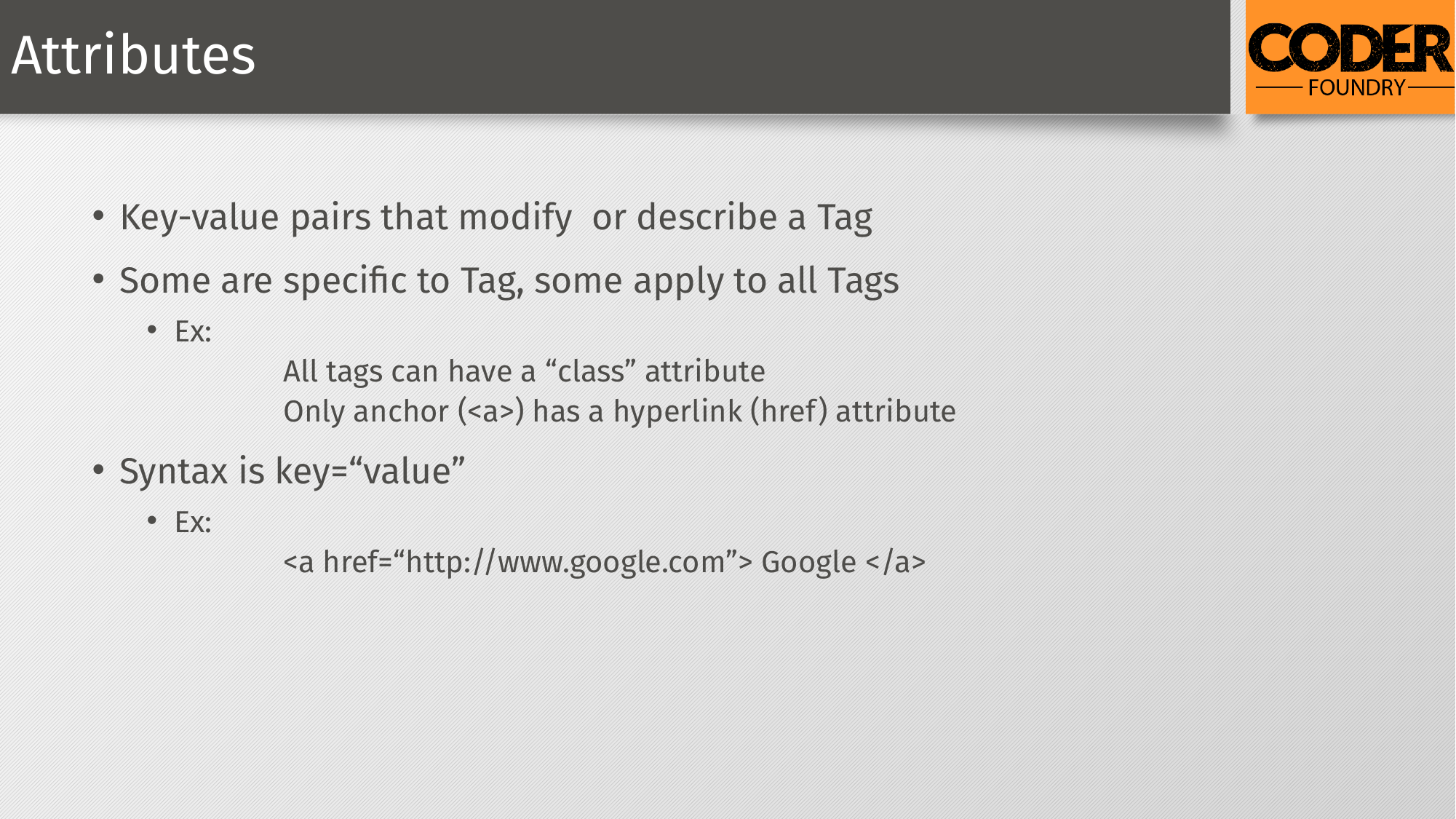

# Attributes
Key-value pairs that modify  or describe a Tag
Some are specific to Tag, some apply to all Tags
Ex:
	All tags can have a “class” attribute
	Only anchor (<a>) has a hyperlink (href) attribute
Syntax is key=“value”
Ex:
	<a href=“http://www.google.com”> Google </a>